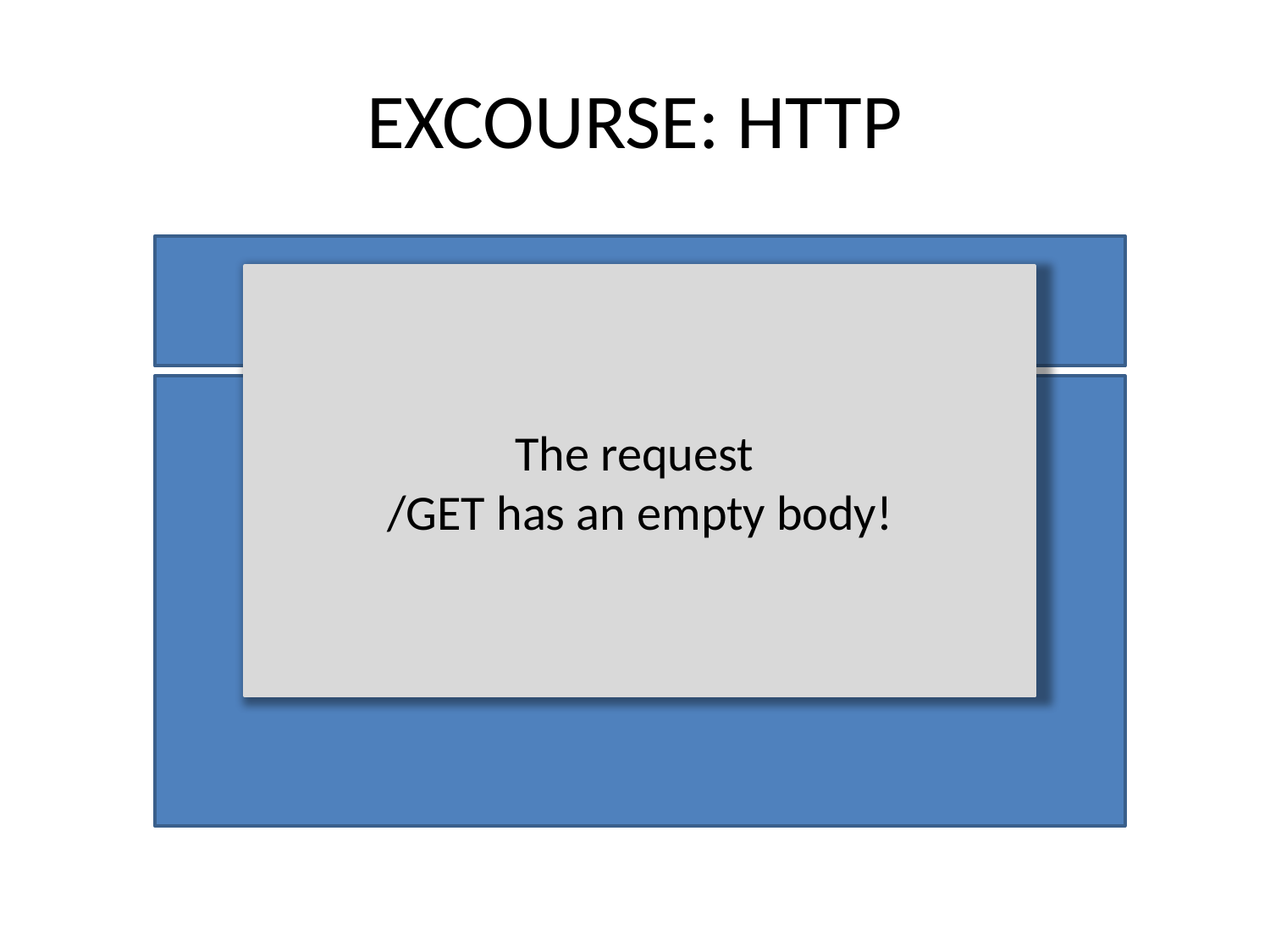

# EXCOURSE: HTTP
HEAD
The request
/GET has an empty body!
BODY